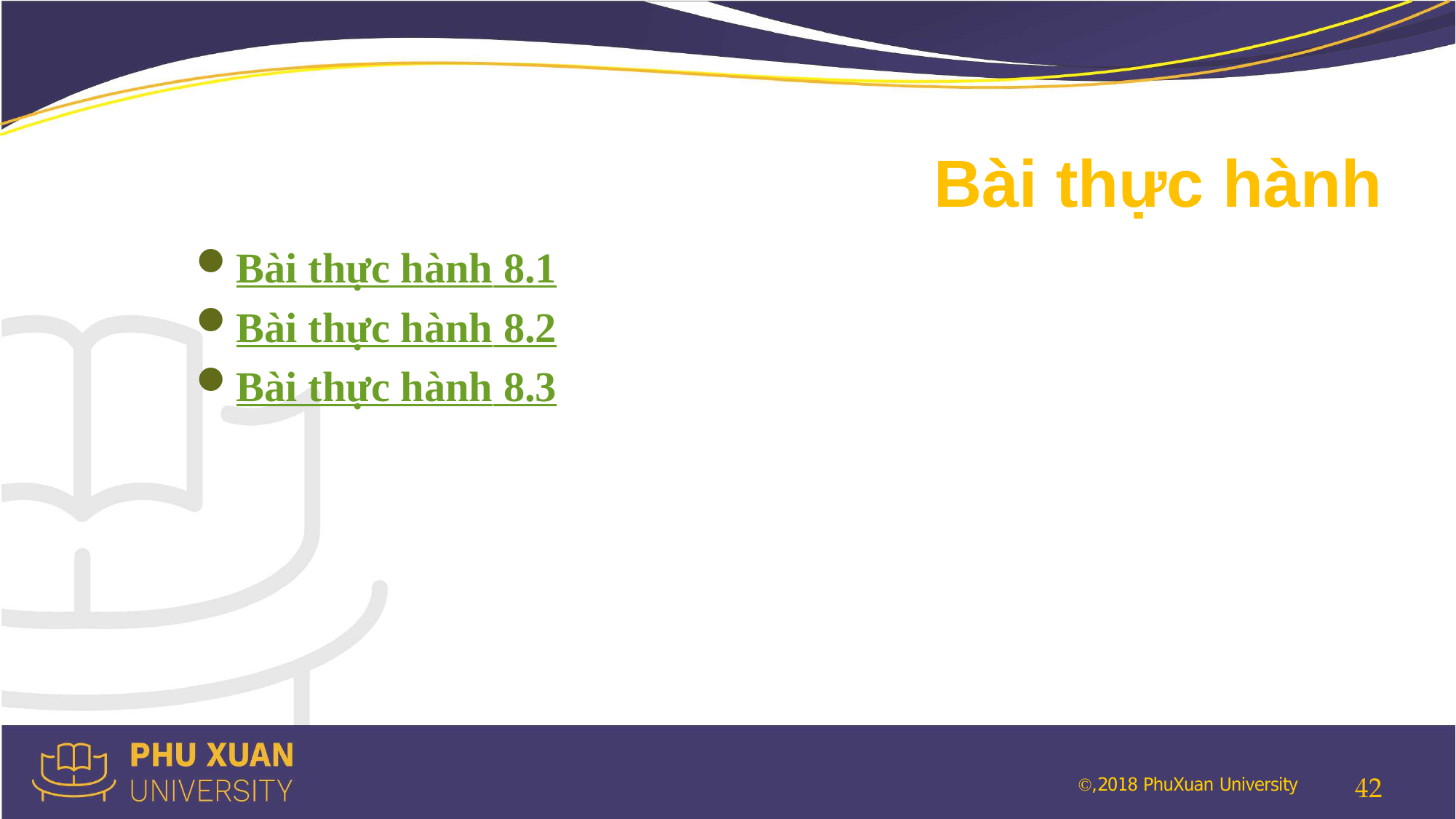

# Bài thực hành
Bài thực hành 8.1
Bài thực hành 8.2
Bài thực hành 8.3

42